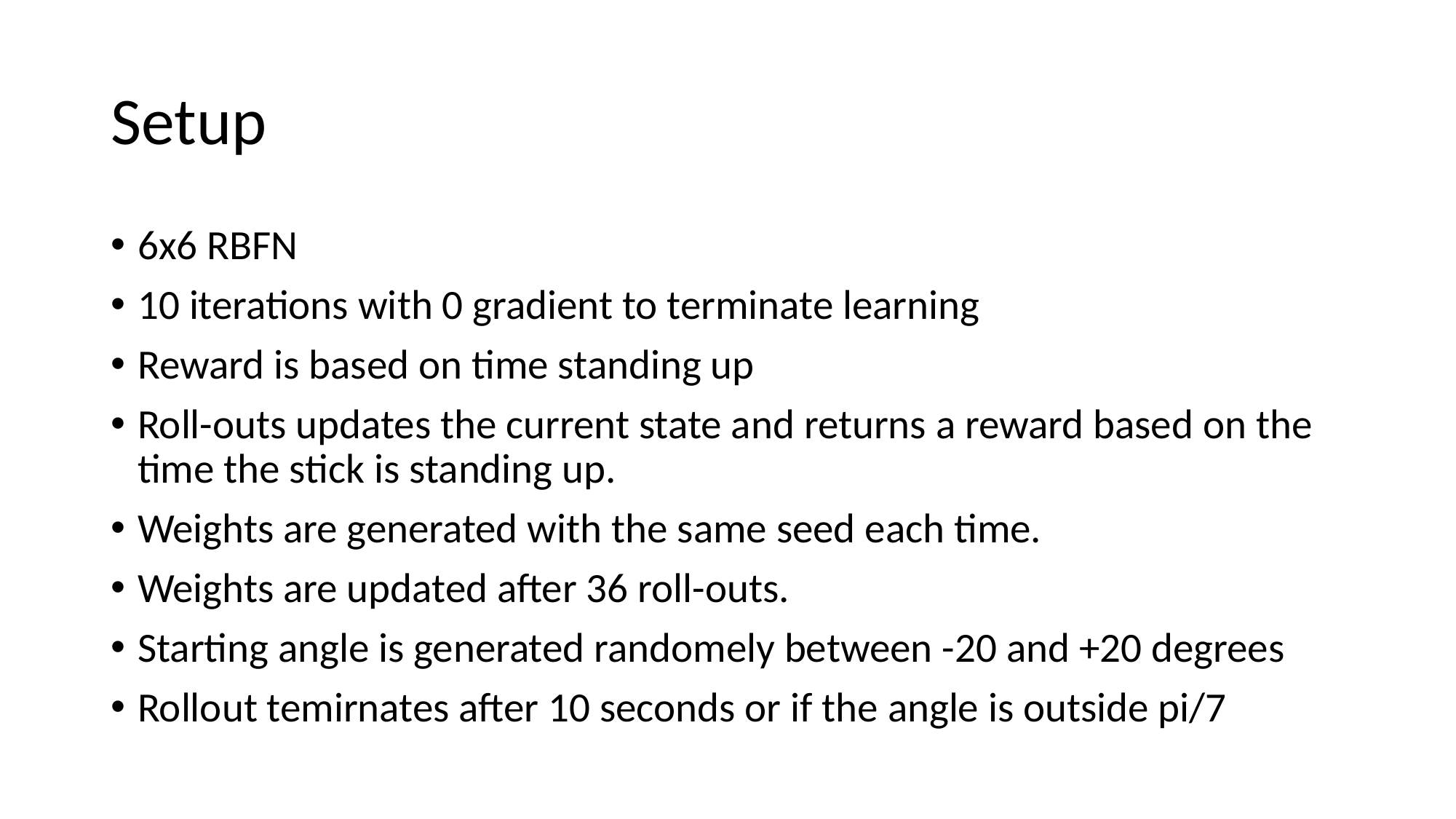

# Setup
6x6 RBFN
10 iterations with 0 gradient to terminate learning
Reward is based on time standing up
Roll-outs updates the current state and returns a reward based on the time the stick is standing up.
Weights are generated with the same seed each time.
Weights are updated after 36 roll-outs.
Starting angle is generated randomely between -20 and +20 degrees
Rollout temirnates after 10 seconds or if the angle is outside pi/7